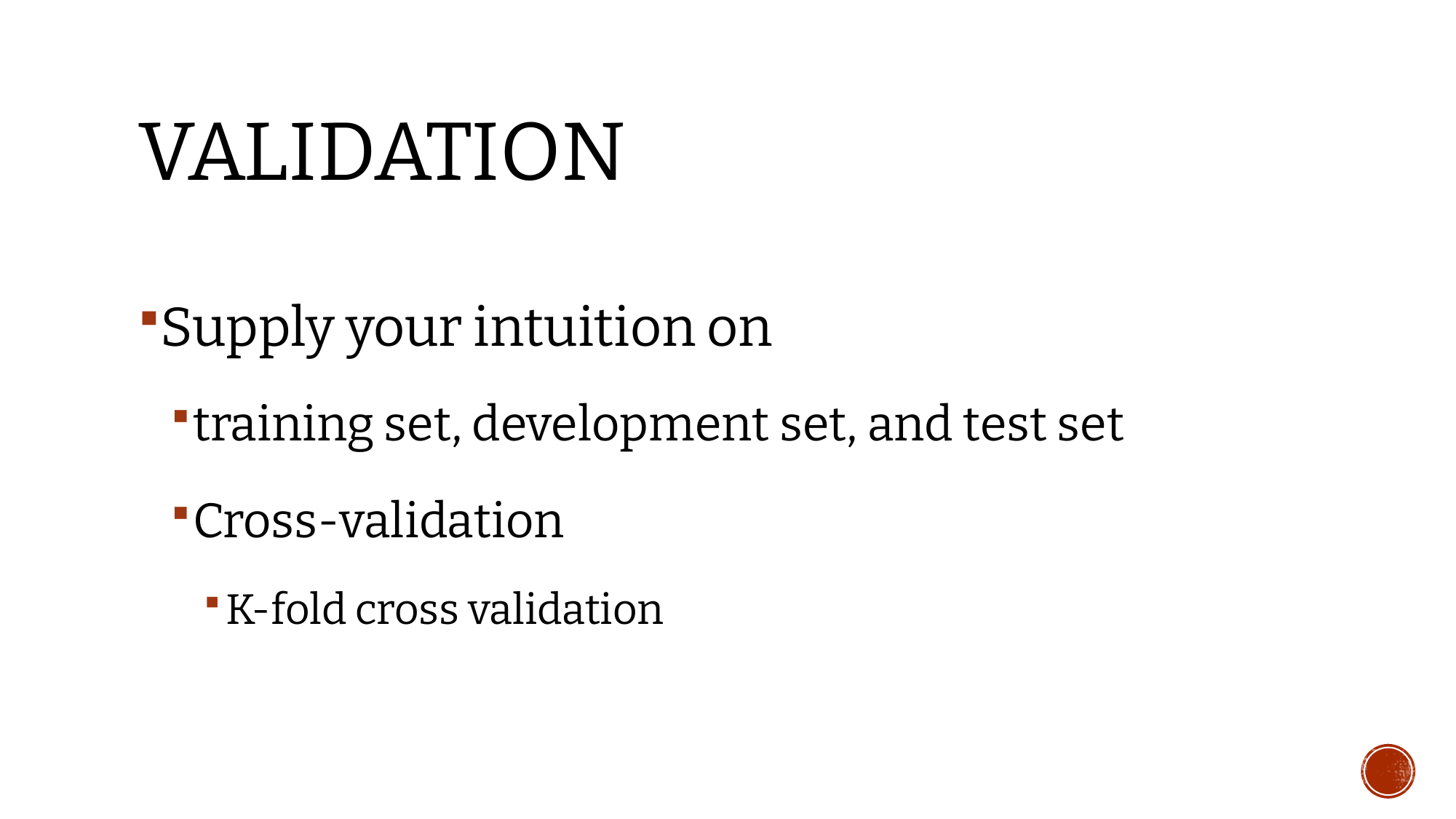

# Validation
Supply your intuition on
training set, development set, and test set
Cross-validation
K-fold cross validation